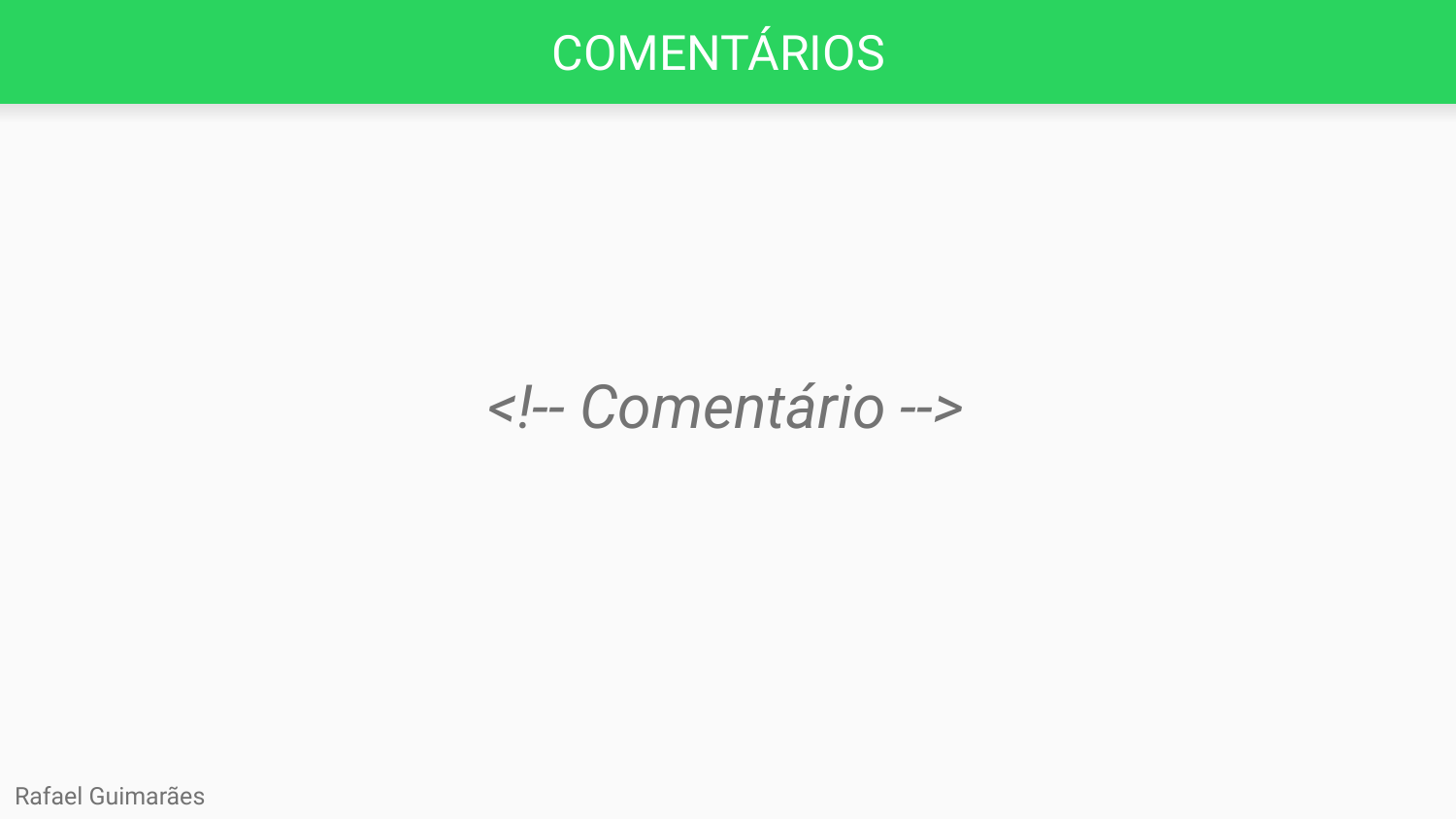

# COMENTÁRIOS
<!-- Comentário -->
Rafael Guimarães